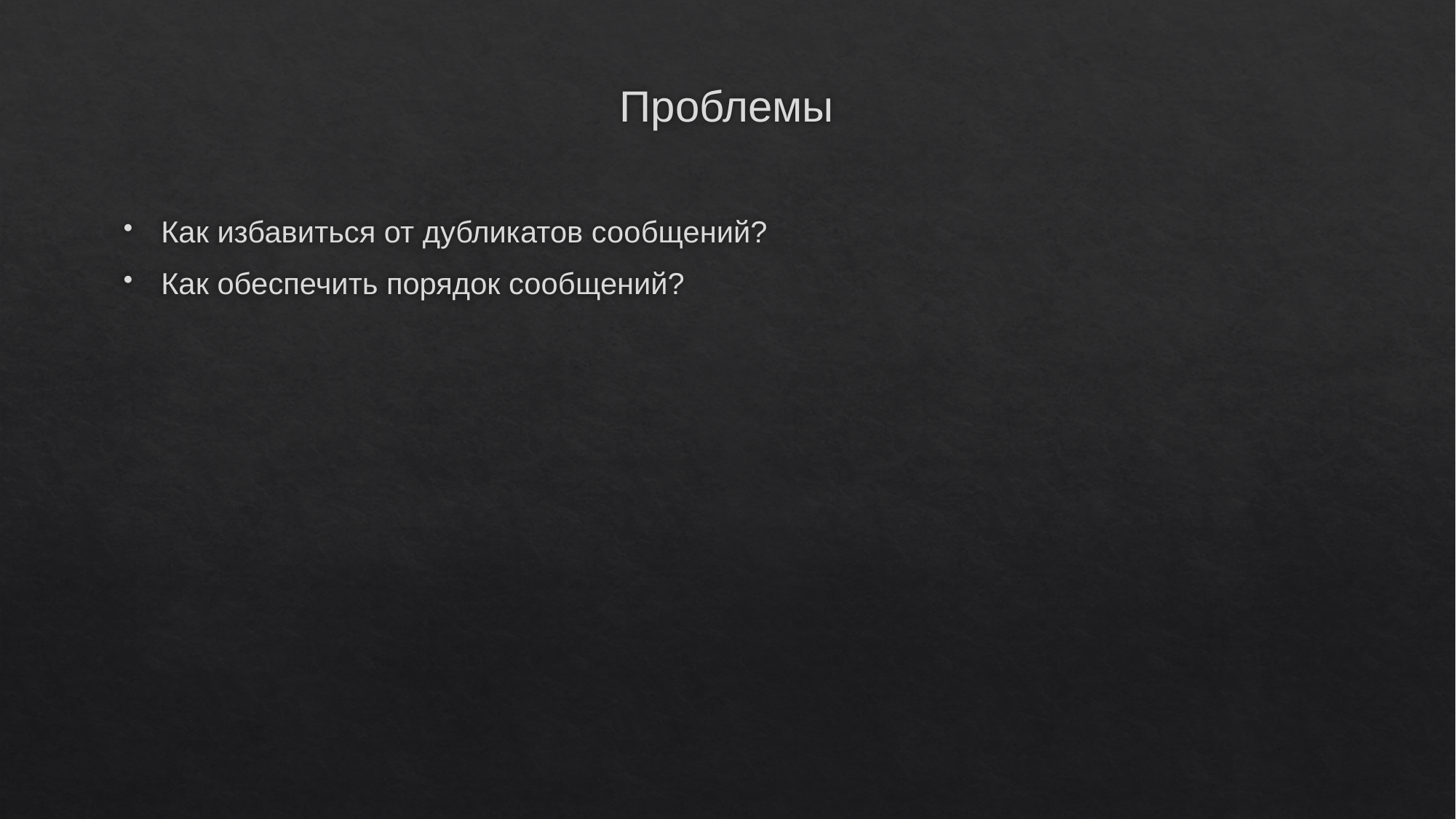

# Проблемы
Как избавиться от дубликатов сообщений?
Как обеспечить порядок сообщений?